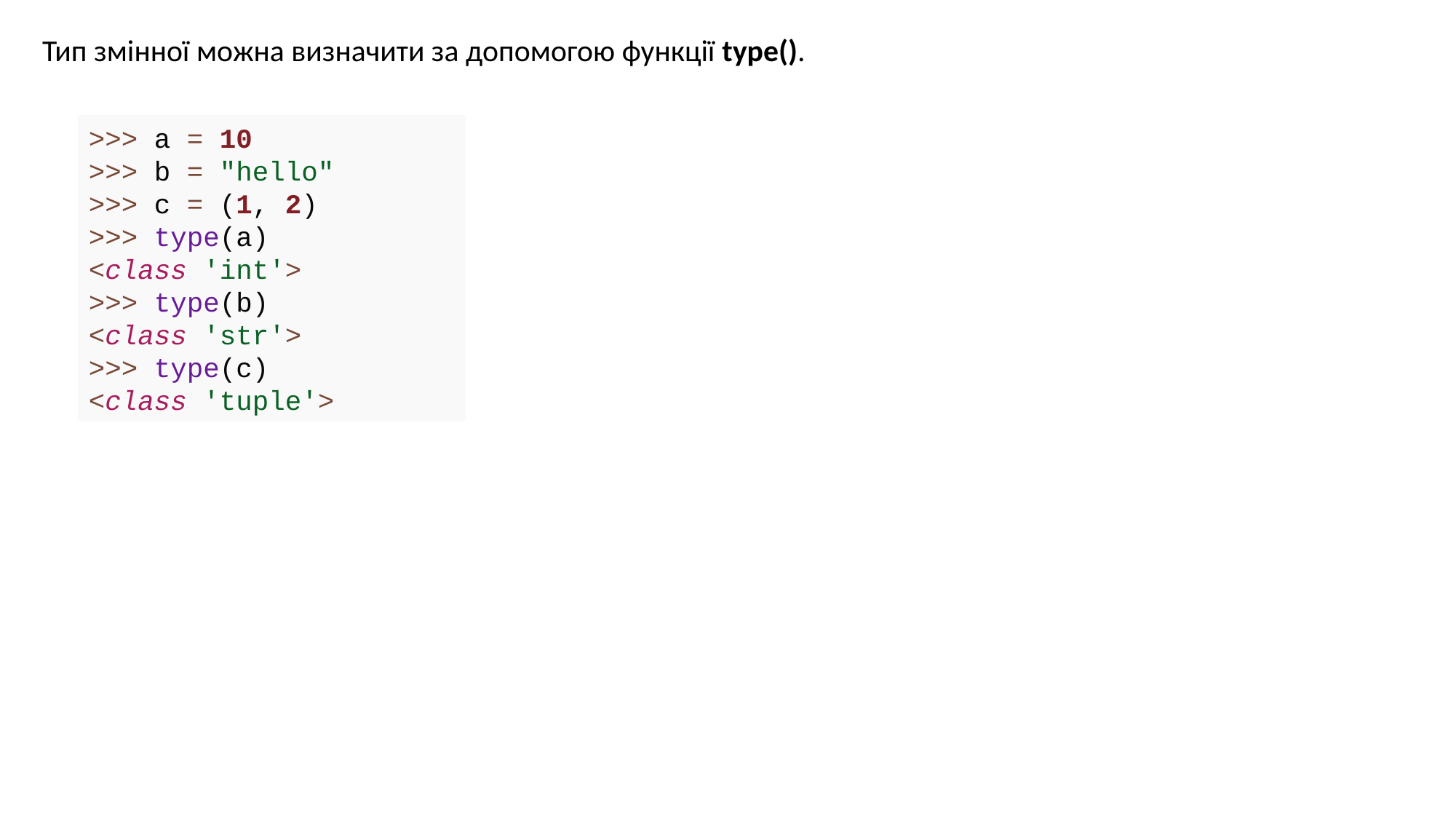

Тип змінної можна визначити за допомогою функції type().
>>> a = 10
>>> b = "hello"
>>> c = (1, 2)
>>> type(a)
<class 'int'>
>>> type(b)
<class 'str'>
>>> type(c)
<class 'tuple'>